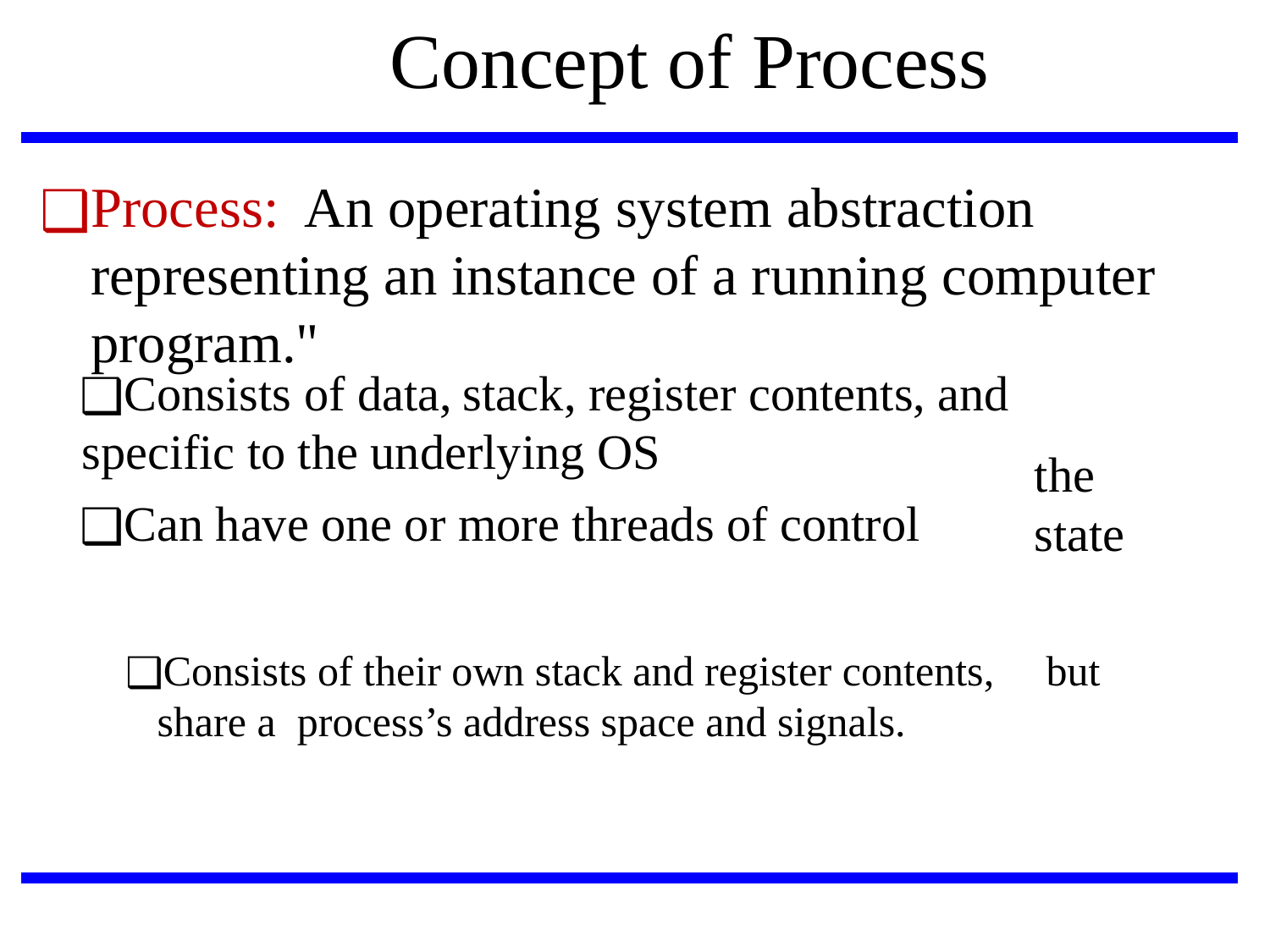

# Concept of Process

Process:  An operating system abstraction representing an instance of a running computer program."

Consists of data,	stack, register contents, and  specific to the underlying OS
Can have one or more threads of control
the state
Consists of their own stack and register contents,	but share a  process’s address space and signals.